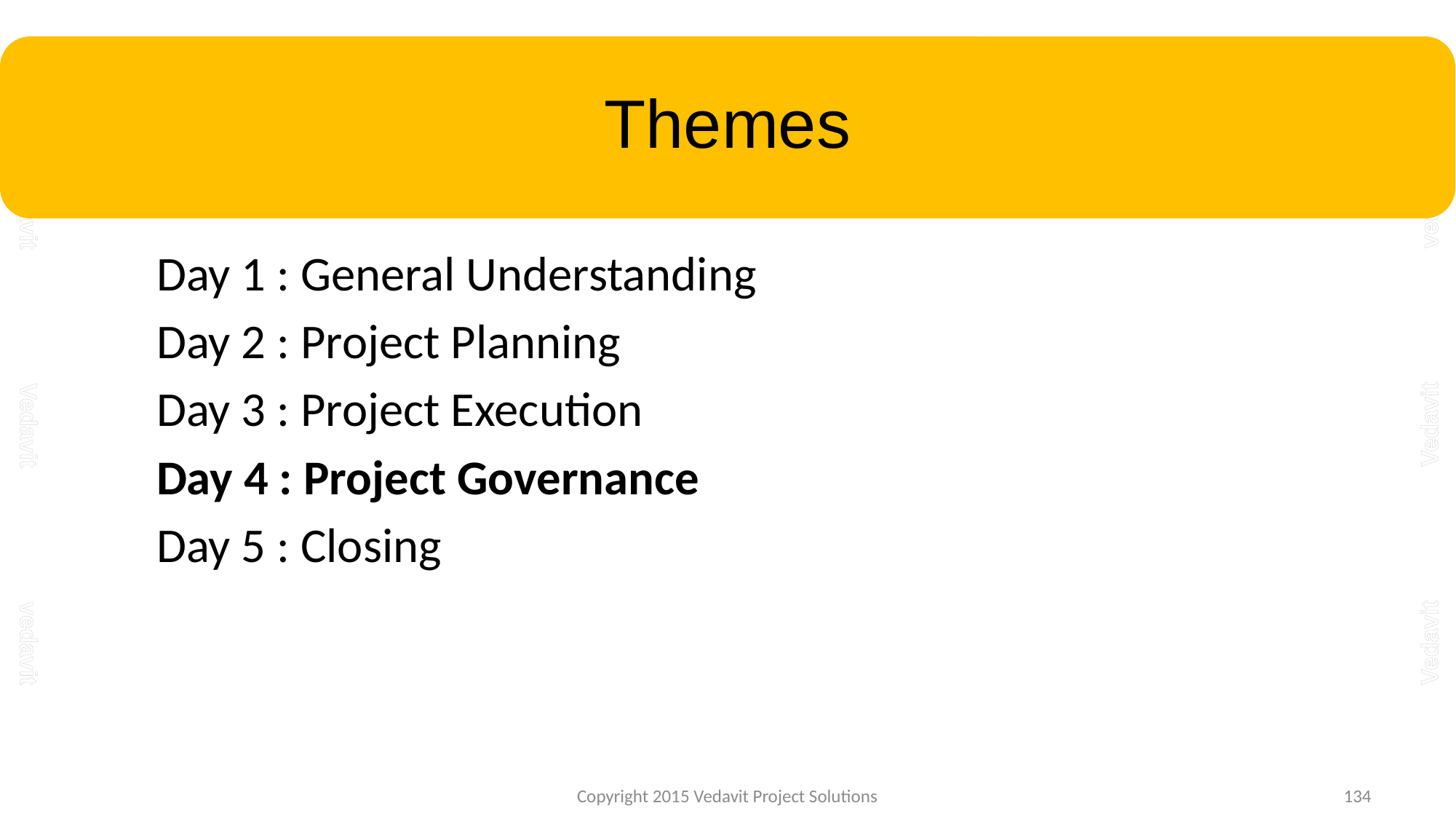

# Themes
Day 1 : General Understanding
Day 2 : Project Planning
Day 3 : Project Execution
Day 4 : Project Governance
Day 5 : Closing
Copyright 2015 Vedavit Project Solutions
134